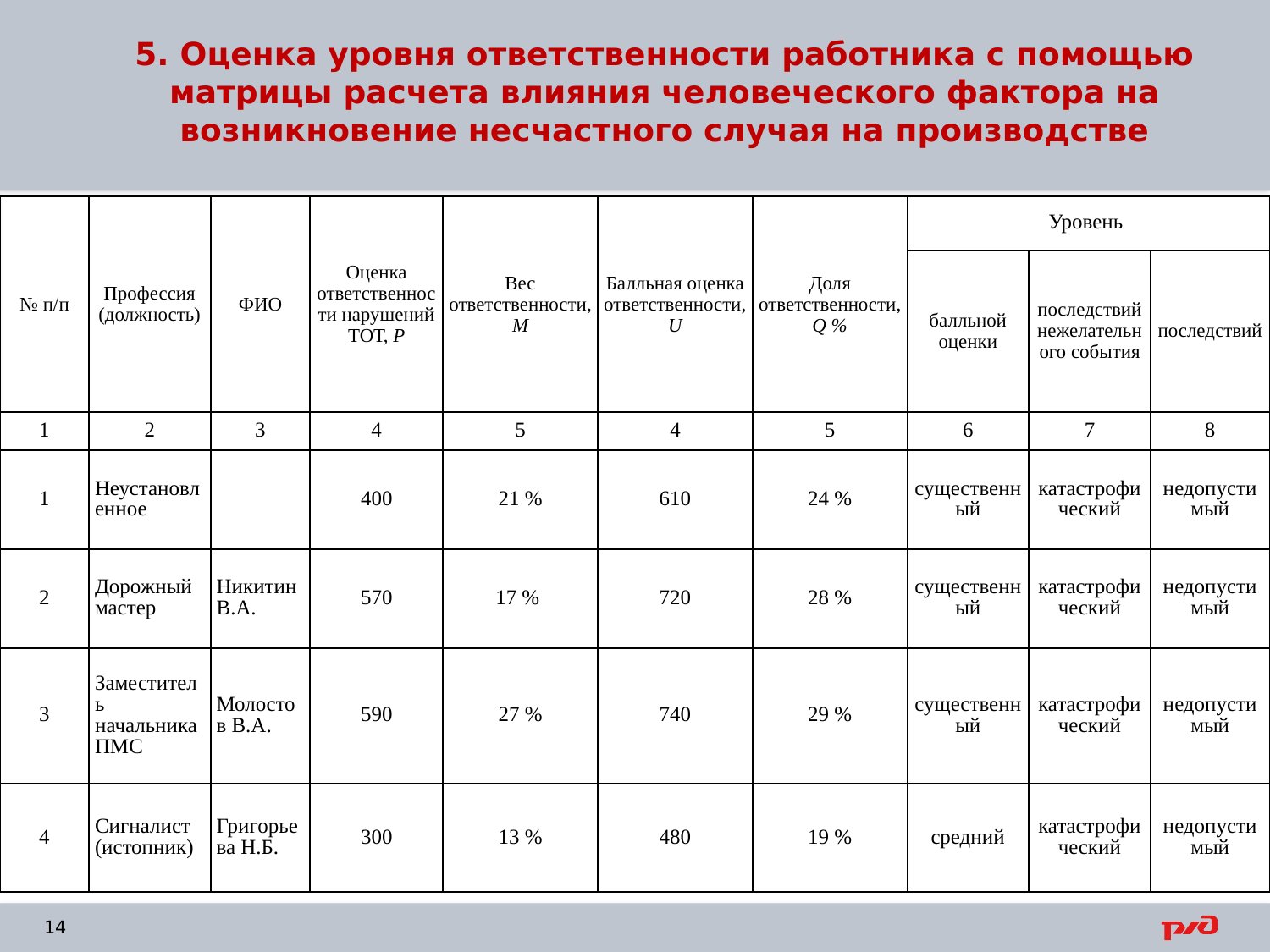

5. Оценка уровня ответственности работника с помощью матрицы расчета влияния человеческого фактора на возникновение несчастного случая на производстве
| № п/п | Профессия (должность) | ФИО | Оценка ответственности нарушений ТОТ, P | Вес ответственности, M | Балльная оценка ответственности, U | Доля ответственности, Q % | Уровень |  |  |
| --- | --- | --- | --- | --- | --- | --- | --- | --- | --- |
|  |  |  |  |  |  |  | балльной оценки | последствий нежелательного события | последствий |
| 1 | 2 | 3 | 4 | 5 | 4 | 5 | 6 | 7 | 8 |
| 1 | Неустановленное |  | 400 | 21 % | 610 | 24 % | существенный | катастрофический | недопустимый |
| 2 | Дорожный мастер | Никитин В.А. | 570 | 17 % | 720 | 28 % | существенный | катастрофический | недопустимый |
| 3 | Заместитель начальника ПМС | Молостов В.А. | 590 | 27 % | 740 | 29 % | существенный | катастрофический | недопустимый |
| 4 | Сигналист (истопник) | Григорьева Н.Б. | 300 | 13 % | 480 | 19 % | средний | катастрофический | недопустимый |
14